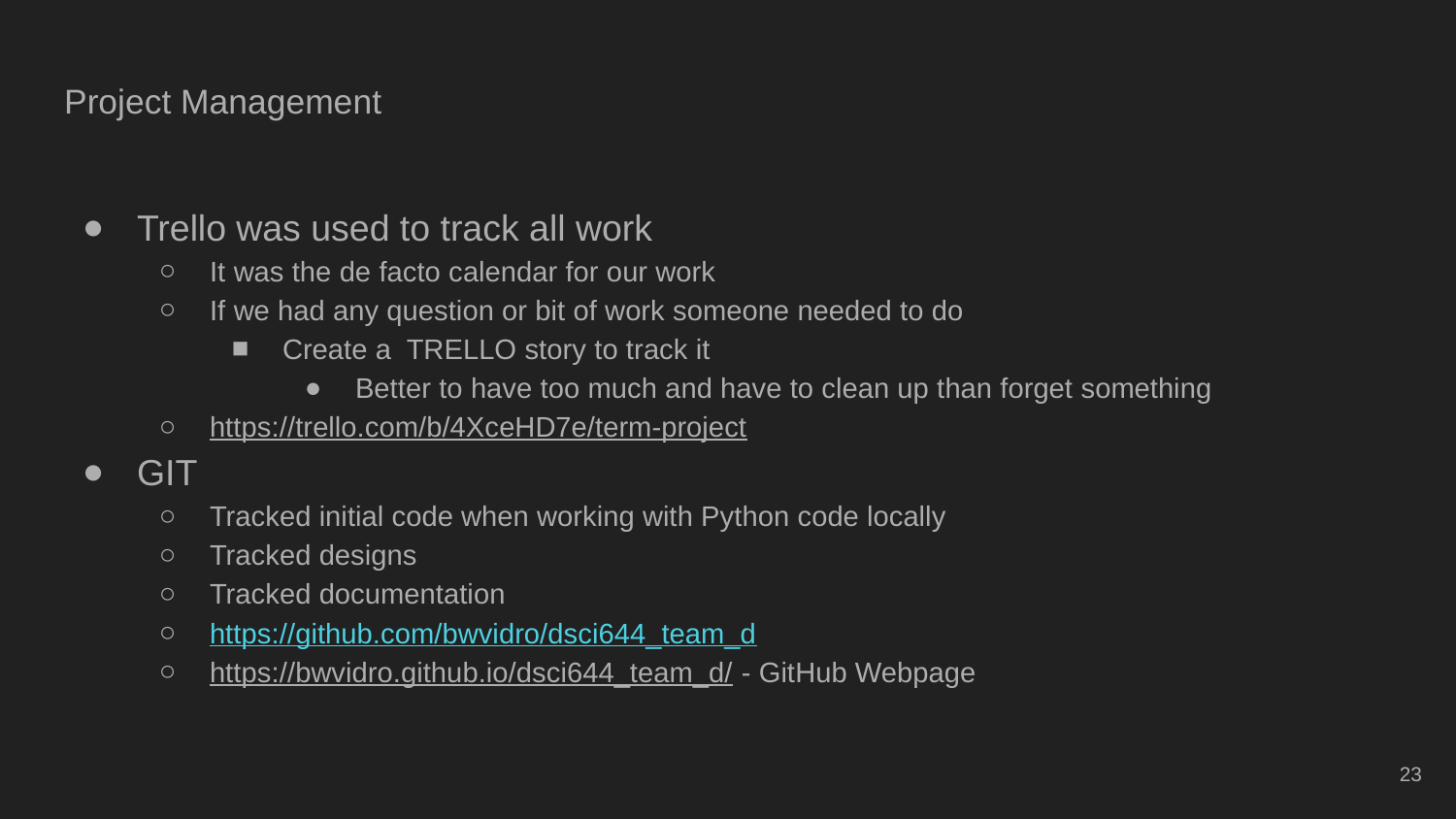

# Project Management
Trello was used to track all work
It was the de facto calendar for our work
If we had any question or bit of work someone needed to do
Create a  TRELLO story to track it
Better to have too much and have to clean up than forget something
https://trello.com/b/4XceHD7e/term-project
GIT
Tracked initial code when working with Python code locally
Tracked designs
Tracked documentation
https://github.com/bwvidro/dsci644_team_d
https://bwvidro.github.io/dsci644_team_d/ - GitHub Webpage

23